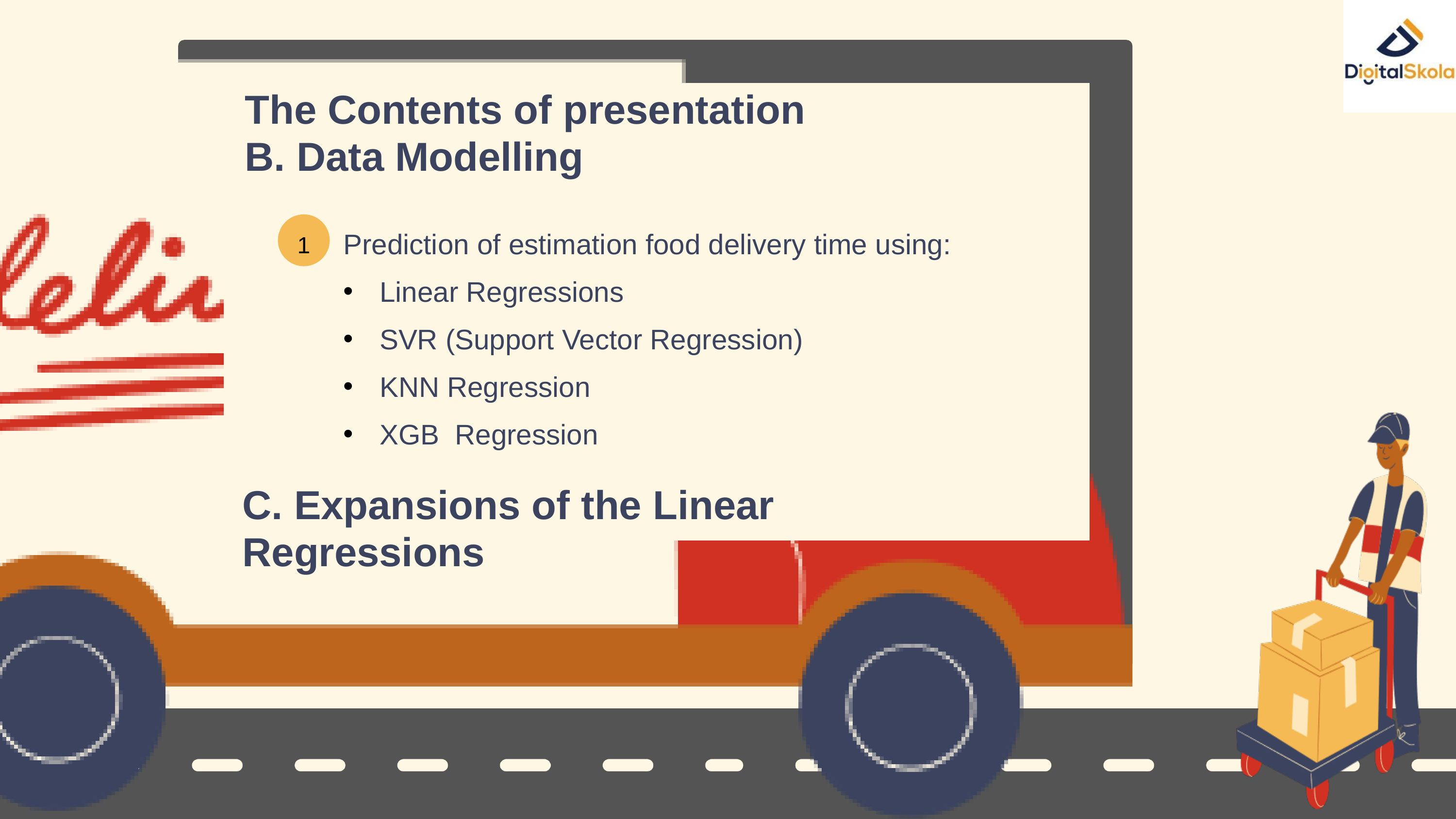

The Contents of presentation
B. Data Modelling
Prediction of estimation food delivery time using:
Linear Regressions
SVR (Support Vector Regression)
KNN Regression
XGB  Regression

1

C. Expansions of the Linear Regressions